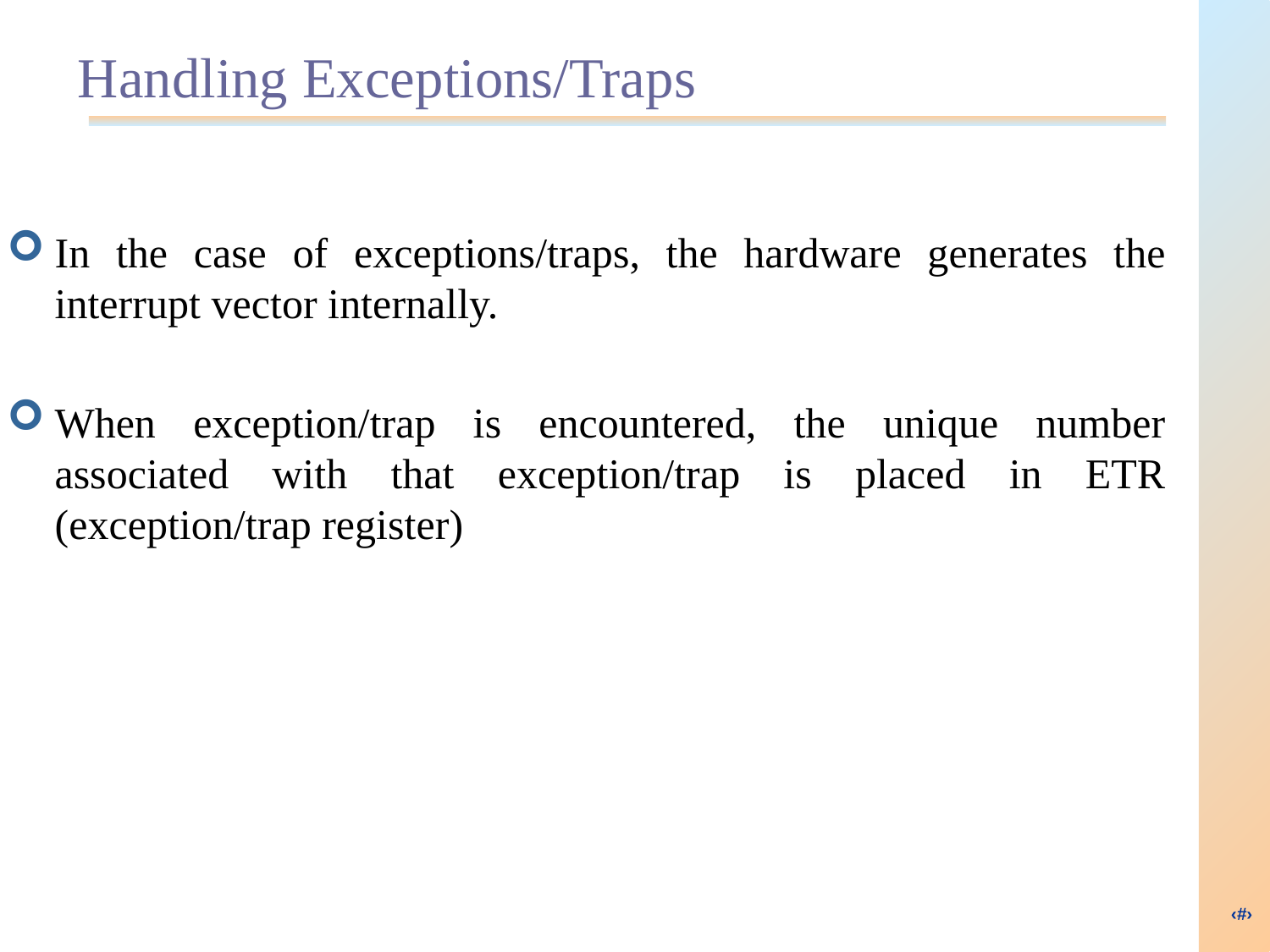

# Handling Exceptions/Traps

In the case of exceptions/traps, the hardware generates the interrupt vector internally.

When exception/trap is encountered, the unique number associated with that exception/trap is placed in ETR (exception/trap register)